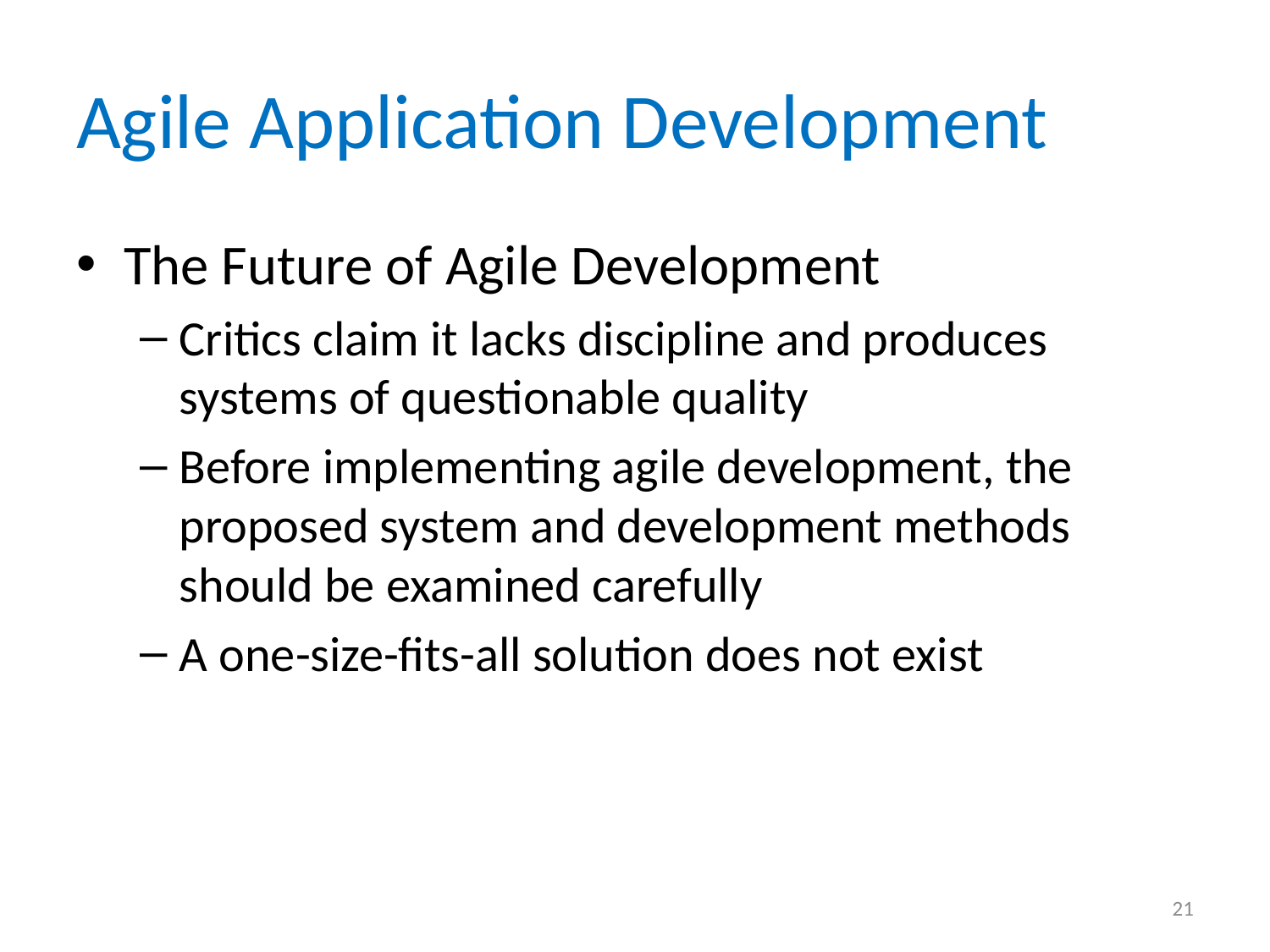

# Agile Application Development
The Future of Agile Development
Critics claim it lacks discipline and produces systems of questionable quality
Before implementing agile development, the proposed system and development methods should be examined carefully
A one-size-fits-all solution does not exist
21